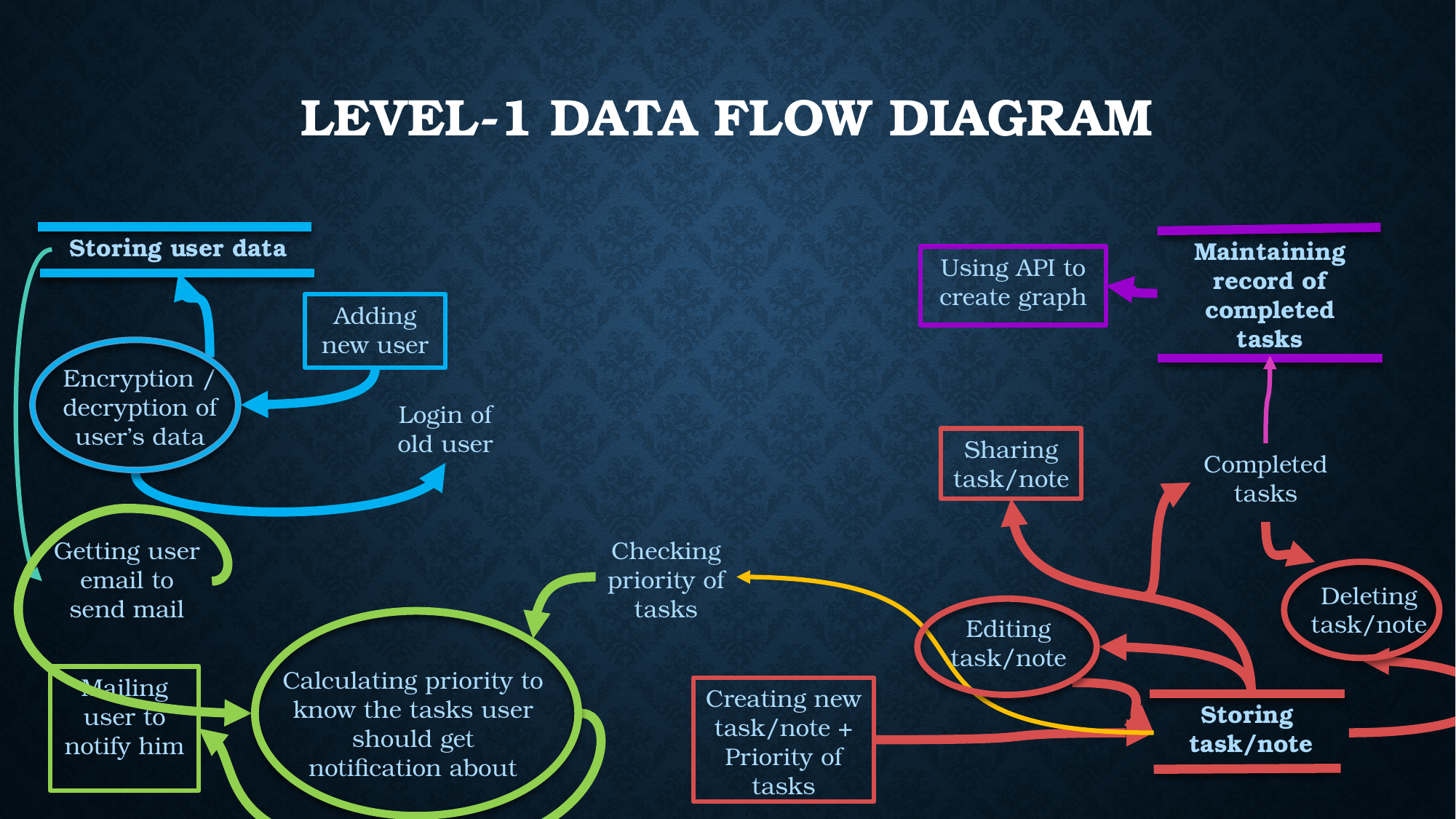

# Level-1 data flow diagram
Storing user data

Maintaining record of completed tasks
Using API to create graph
Adding new user

Encryption / decryption of user’s data
Login of old user
Sharing task/note
Completed tasks
Getting user email to send mail
Checking priority of tasks

Deleting task/note

Editing task/note

Calculating priority to know the tasks user should get notification about
Mailing user to notify him
Creating new task/note +
Priority of tasks

Storing  task/note